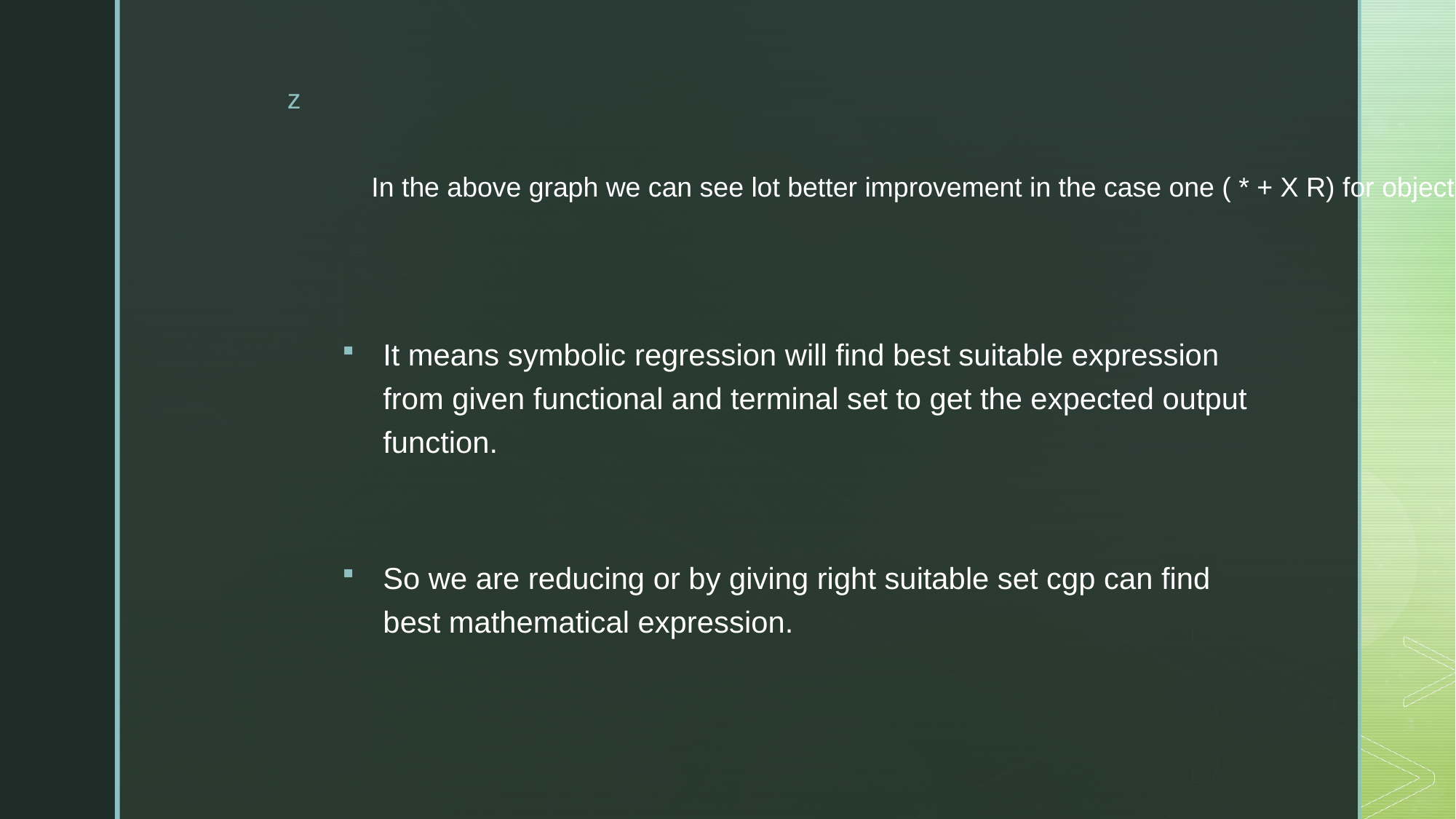

In the above graph we can see lot better improvement in the case one ( * + X R) for objective function

It means symbolic regression will find best suitable expression from given functional and terminal set to get the expected output function.

So we are reducing or by giving right suitable set cgp can find best mathematical expression.